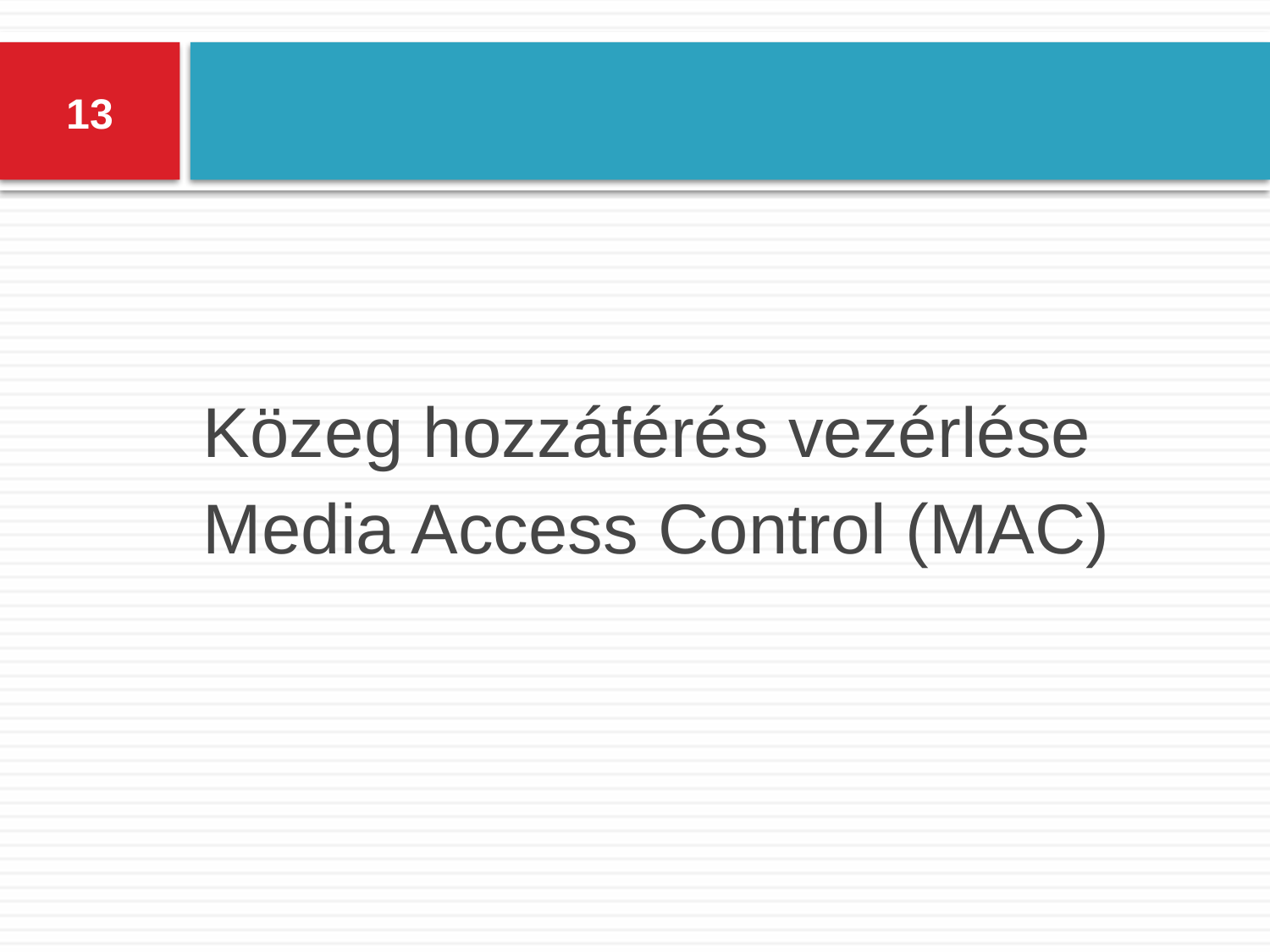

#
13
Közeg hozzáférés vezérlése
Media Access Control (MAC)